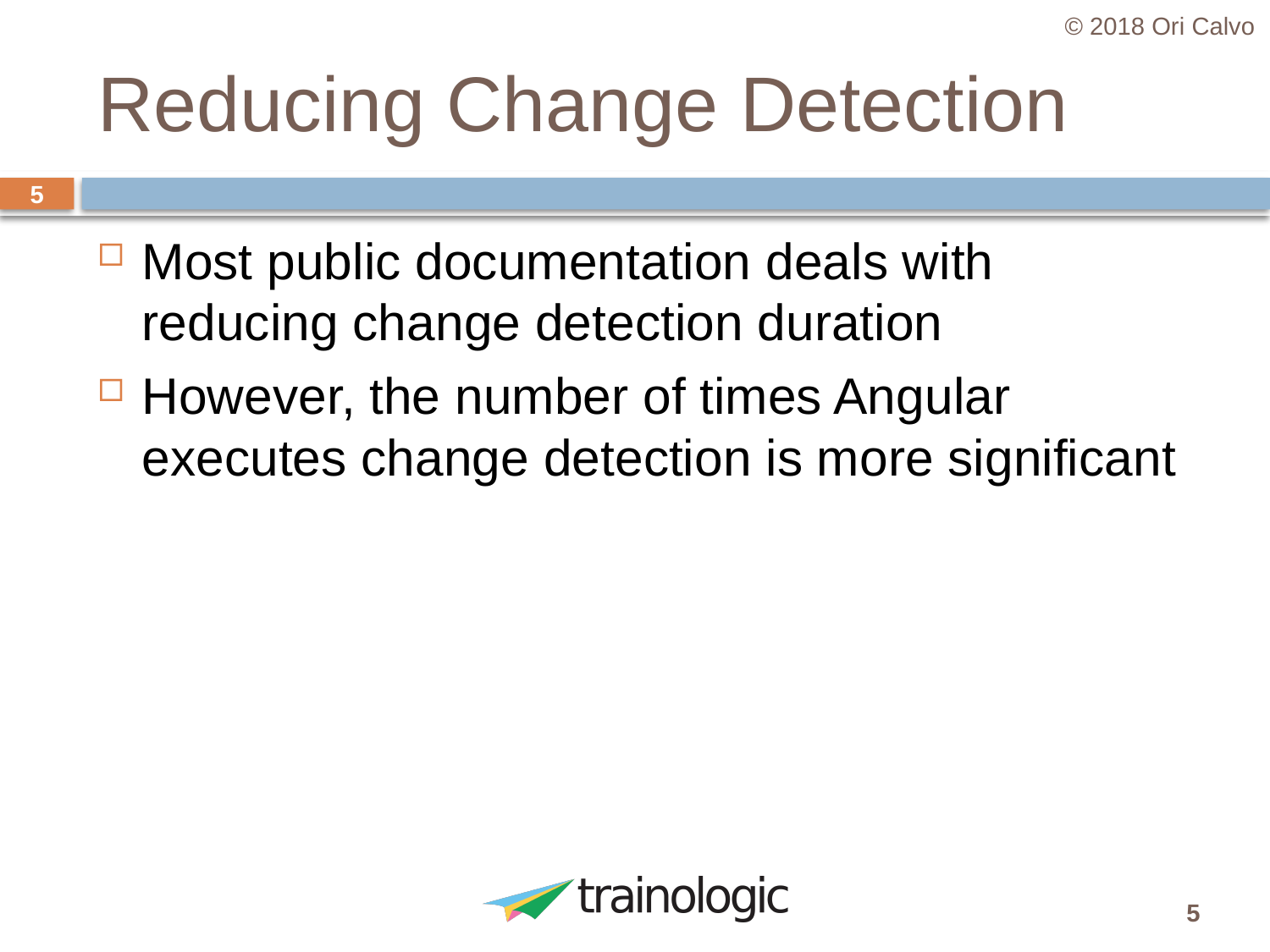

© 2018 Ori Calvo
# Reducing Change Detection
5
Most public documentation deals with reducing change detection duration
However, the number of times Angular executes change detection is more significant